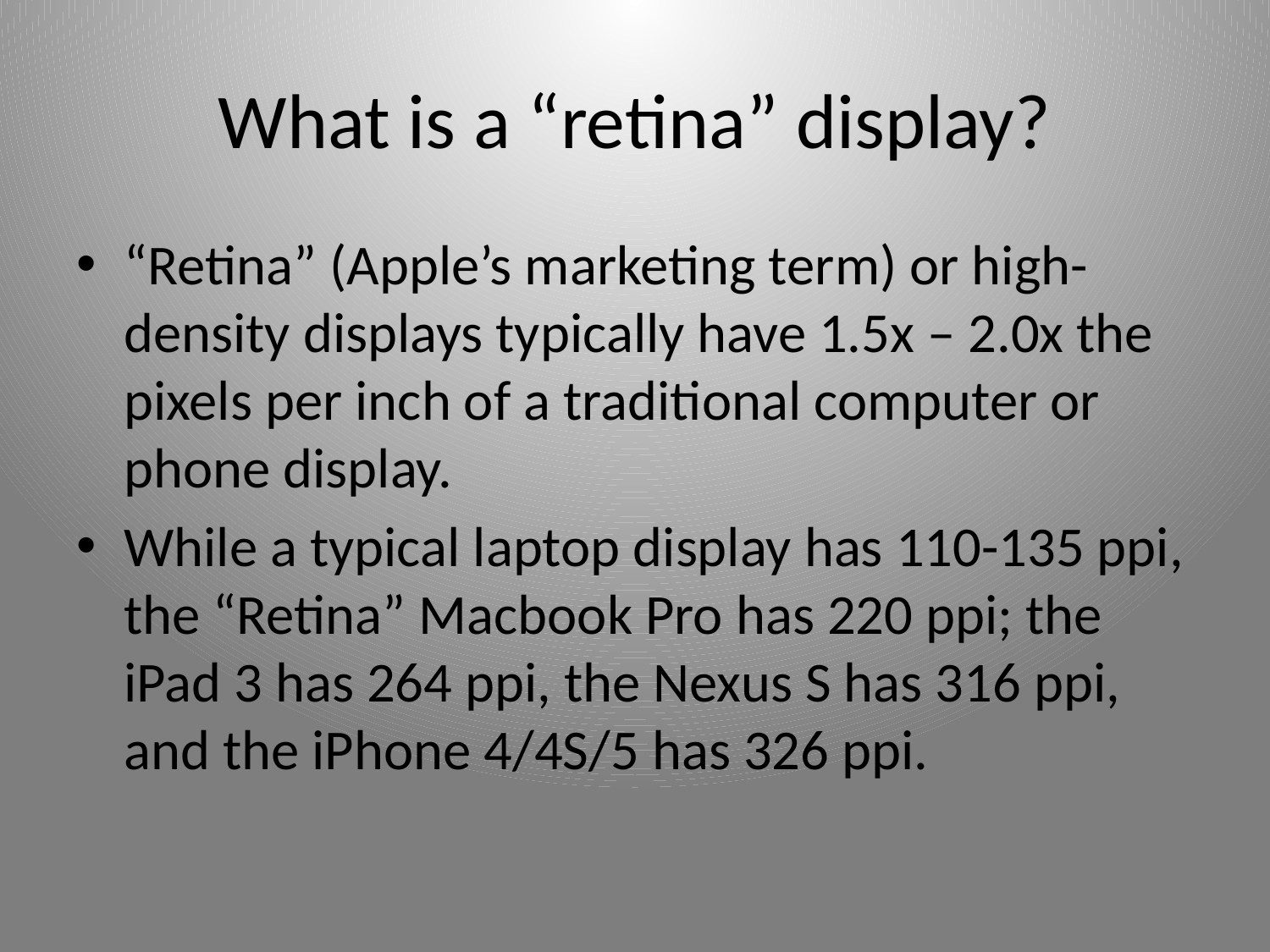

# What is a “retina” display?
“Retina” (Apple’s marketing term) or high-density displays typically have 1.5x – 2.0x the pixels per inch of a traditional computer or phone display.
While a typical laptop display has 110-135 ppi, the “Retina” Macbook Pro has 220 ppi; the iPad 3 has 264 ppi, the Nexus S has 316 ppi, and the iPhone 4/4S/5 has 326 ppi.